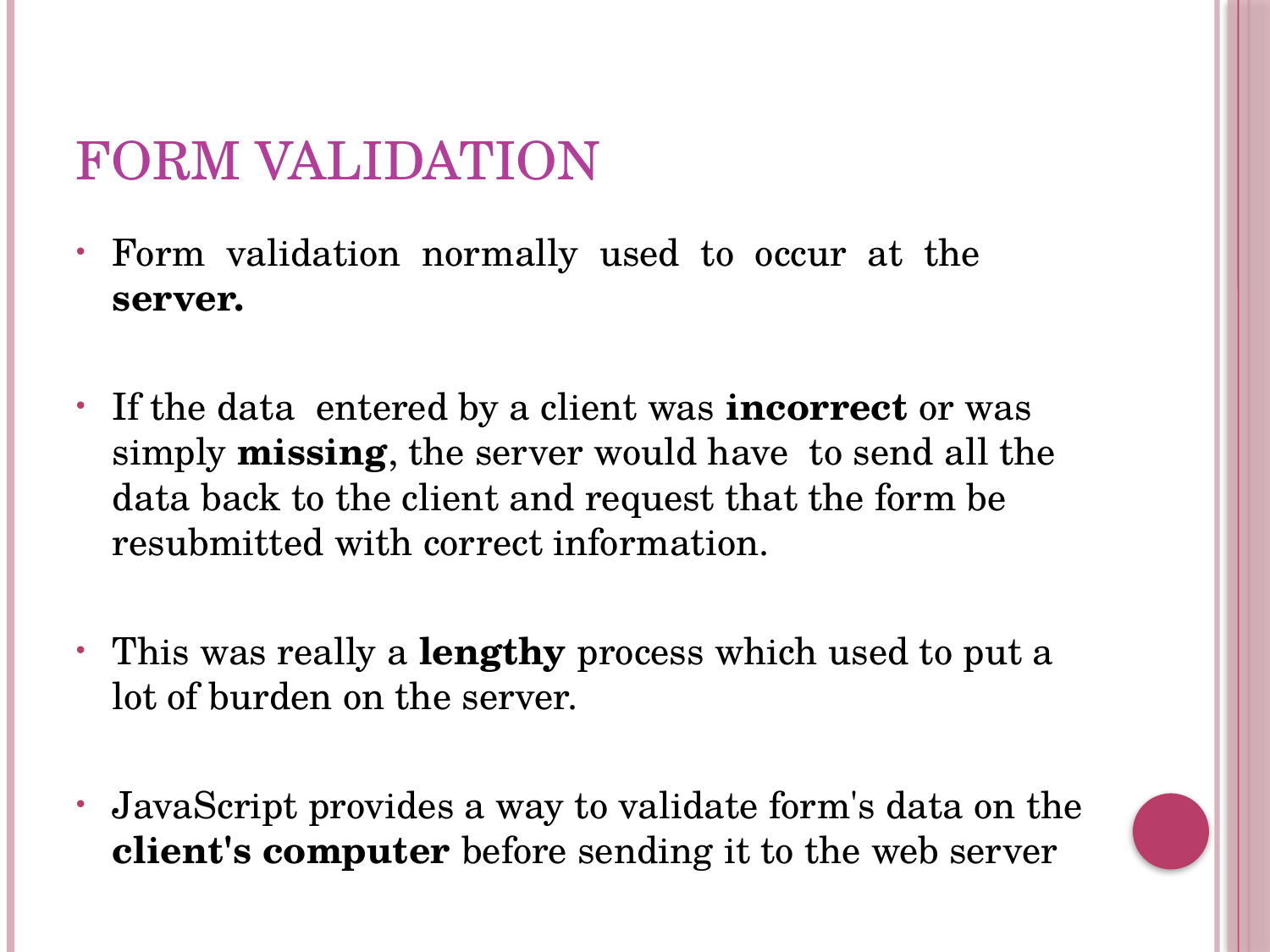

# Form Validation
Form  validation  normally  used  to  occur  at  the  server.

If the data  entered by a client was incorrect or was simply missing, the server would have  to send all the data back to the client and request that the form be resubmitted with correct information.

This was really a lengthy process which used to put a  lot of burden on the server.

JavaScript provides a way to validate form's data on the client's computer before sending it to the web server